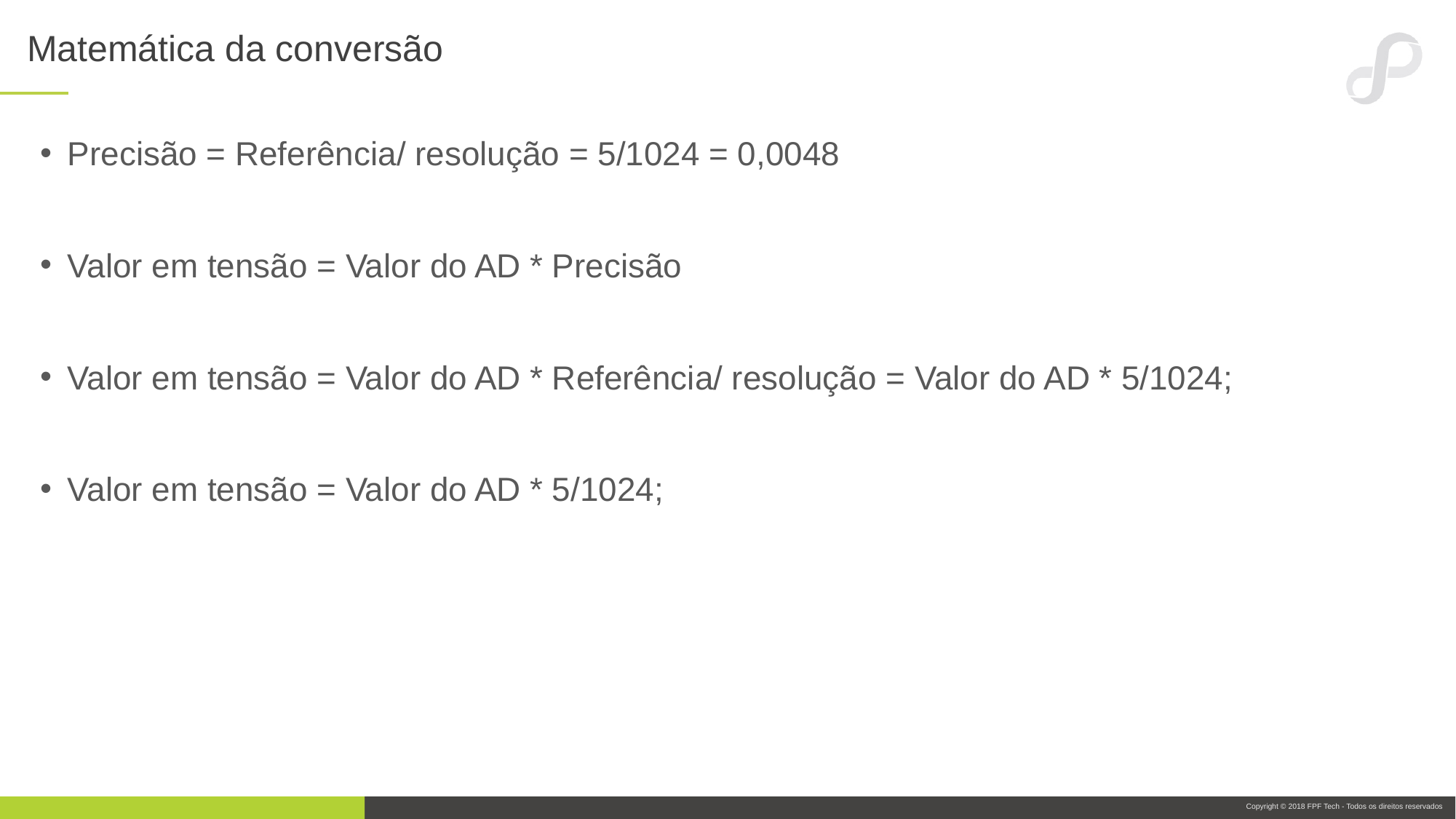

# Matemática da conversão
Precisão = Referência/ resolução = 5/1024 = 0,0048

Valor em tensão = Valor do AD * Precisão

Valor em tensão = Valor do AD * Referência/ resolução = Valor do AD * 5/1024;

Valor em tensão = Valor do AD * 5/1024;